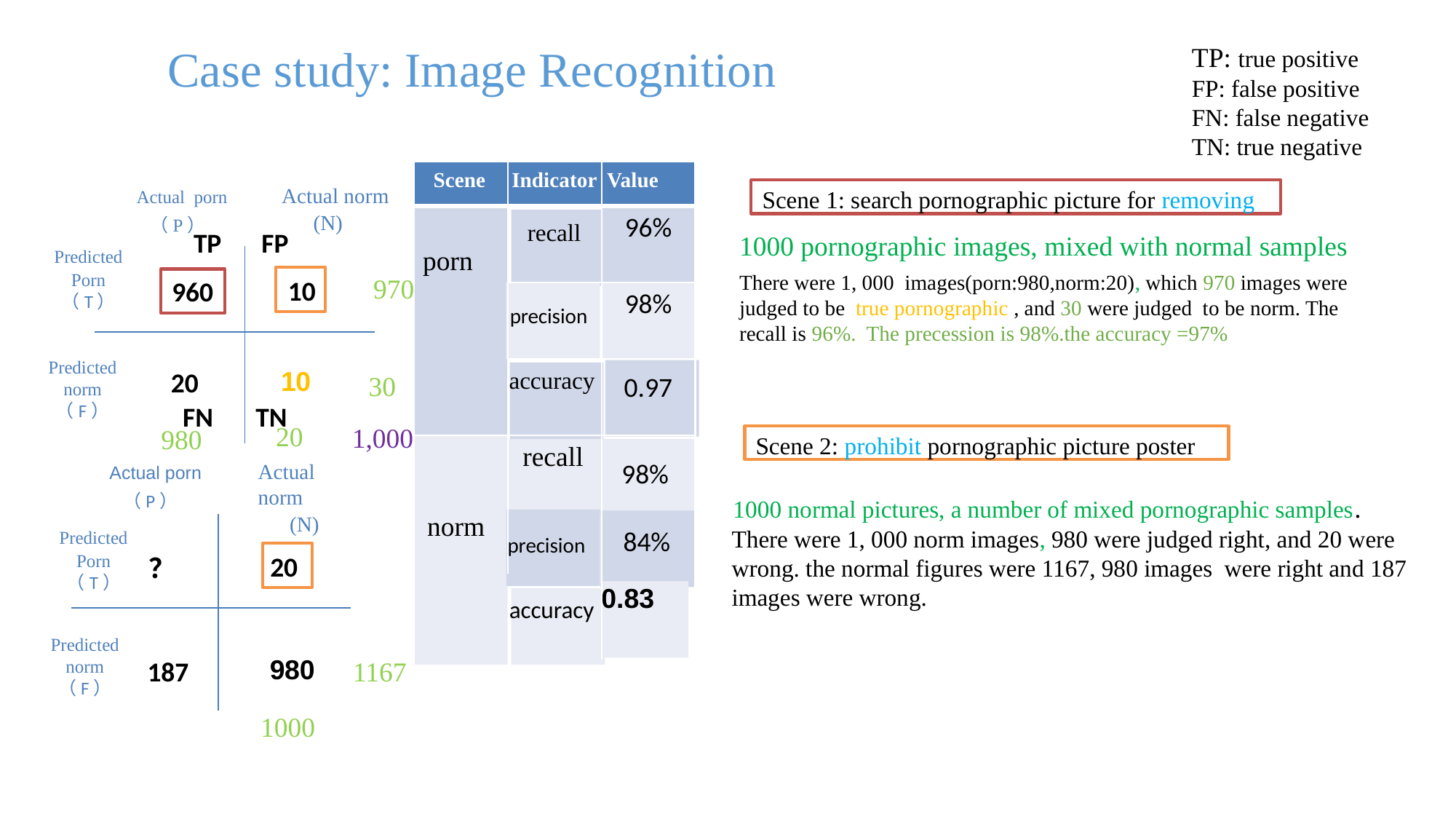

TP: true positive
FP: false positive
FN: false negative
TN: true negative
# Case study: Image Recognition

Scene     Indicator  Value

TP	FP
Scene 1: search pornographic picture for removing
Actual norm
      (N)
Actual  porn
（P）

96%

recall
1000 pornographic images, mixed with normal samples
There were 1, 000  images(porn:980,norm:20), which 970 images were judged to be  true pornographic , and 30 were judged  to be norm. The  recall is 96%.  The precession is 98%.the accuracy =97%

porn
Predicted
Porn
（T）

970

10
960

98%
precision

Predicted norm
（F）

10

accuracy
20
30
0.97
FN	TN
20
1,000
980
Scene 2: prohibit pornographic picture poster

  recall
98%
Actual norm
      (N)
Actual porn
（P）
1000 normal pictures, a number of mixed pornographic samples.
There were 1, 000 norm images, 980 were judged right, and 20 were wrong. the normal figures were 1167, 980 images  were right and 187  images were wrong.

norm

precision
84%
Predicted
Porn
（T）

20
？
0.83

accuracy

Predicted norm
（F）
1167
980
187
1000